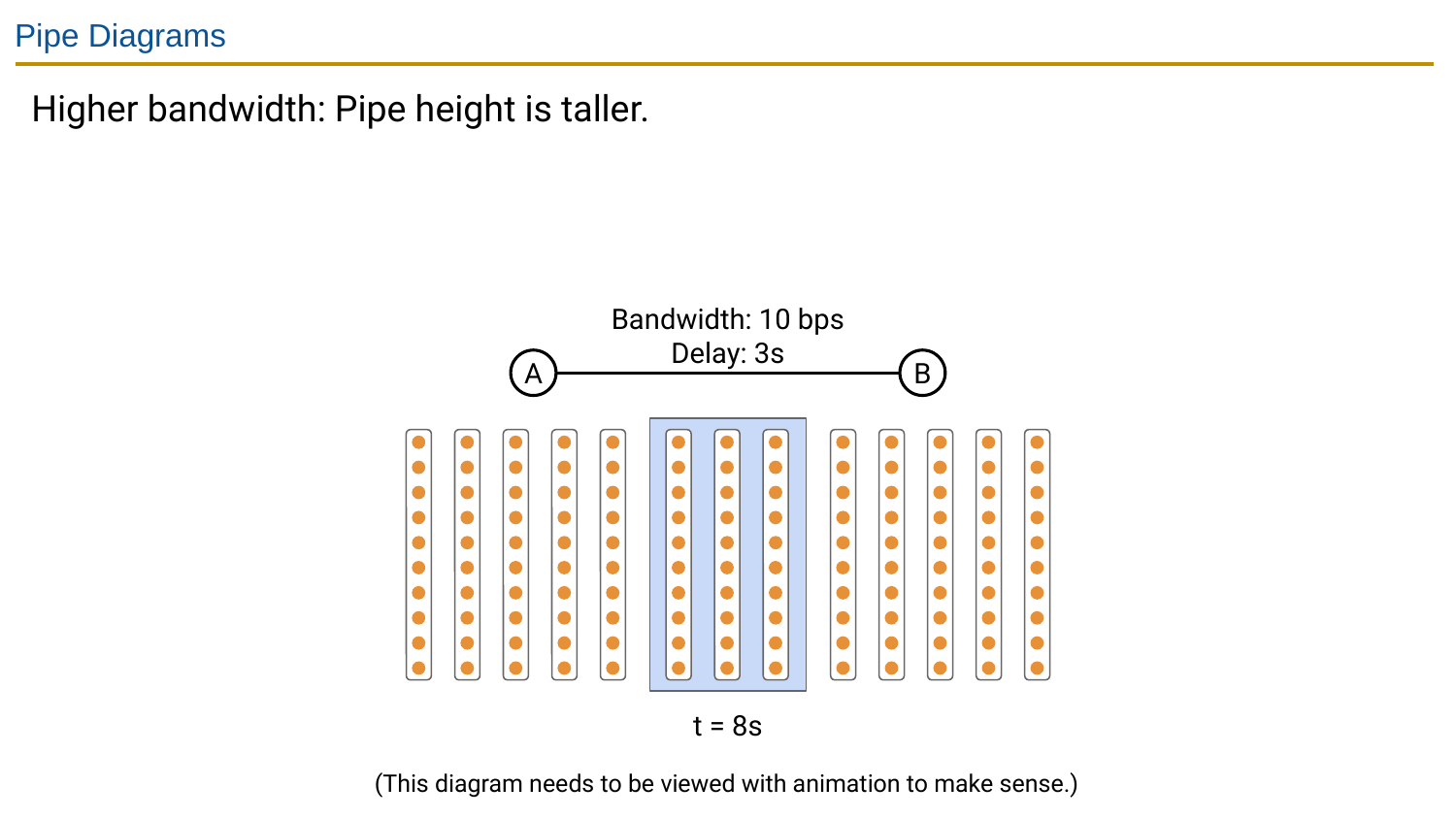

# Pipe Diagrams
Higher bandwidth: Pipe height is taller.
Bandwidth: 10 bps
Delay: 3s
A
B

t = 0s
t = 1s
t = 2s
t = 3s
t = 4s
t = 5s
t = 6s
t = 7s
t = 8s
(This diagram needs to be viewed with animation to make sense.)